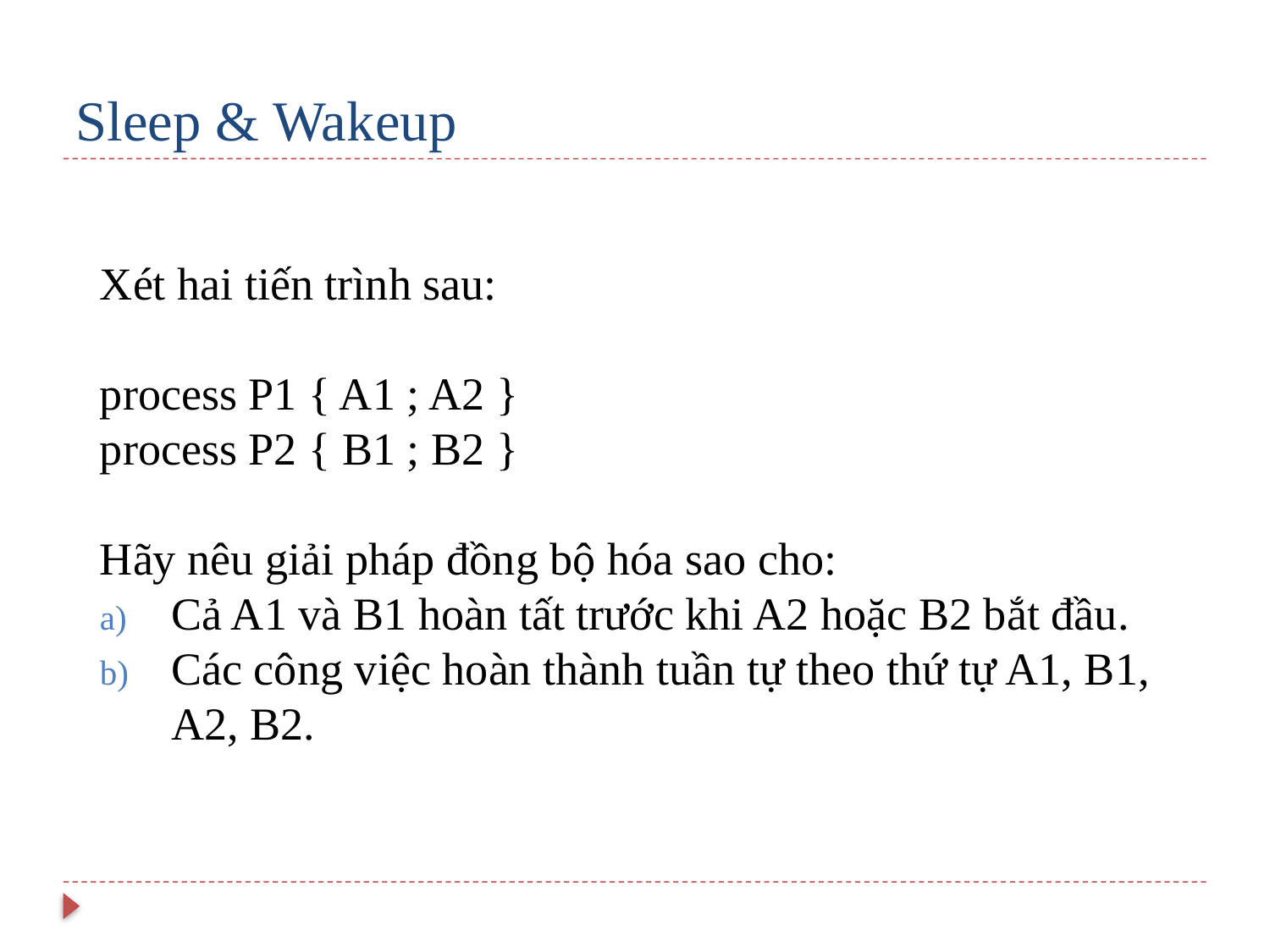

# Sleep & Wakeup
Xét hai tiến trình sau:

process P1 { A1 ; A2 }
process P2 { B1 ; B2 }

Hãy nêu giải pháp đồng bộ hóa sao cho:
Cả A1 và B1 hoàn tất trước khi A2 hoặc B2 bắt đầu.
Các công việc hoàn thành tuần tự theo thứ tự A1, B1, A2, B2.